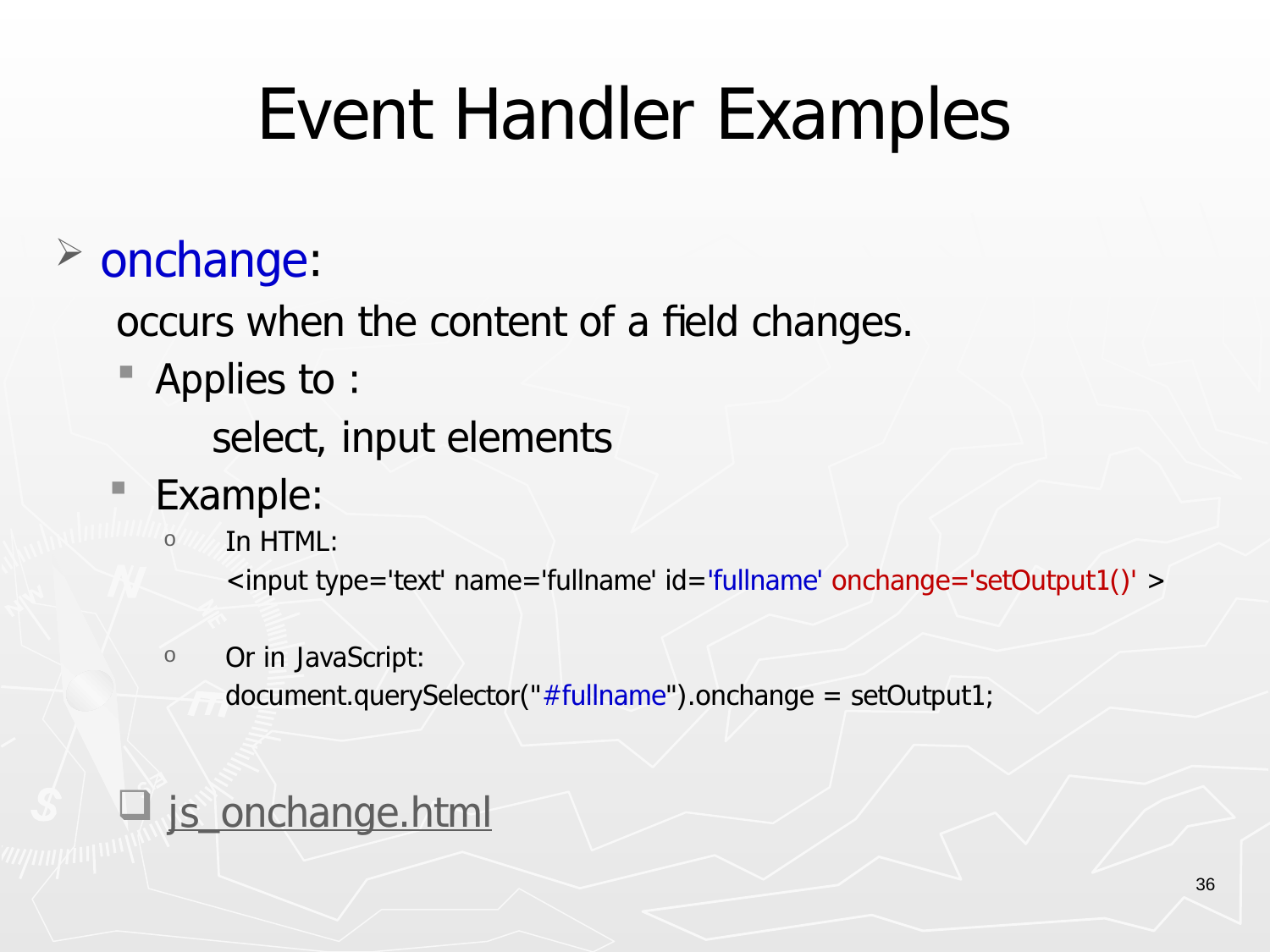

# Event Handler Examples
onchange:
occurs when the content of a field changes.
Applies to :
        select, input elements
Example:
In HTML:
<input type='text' name='fullname' id='fullname' onchange='setOutput1()' >

Or in JavaScript:
document.querySelector("#fullname").onchange = setOutput1;

 js_onchange.html

36